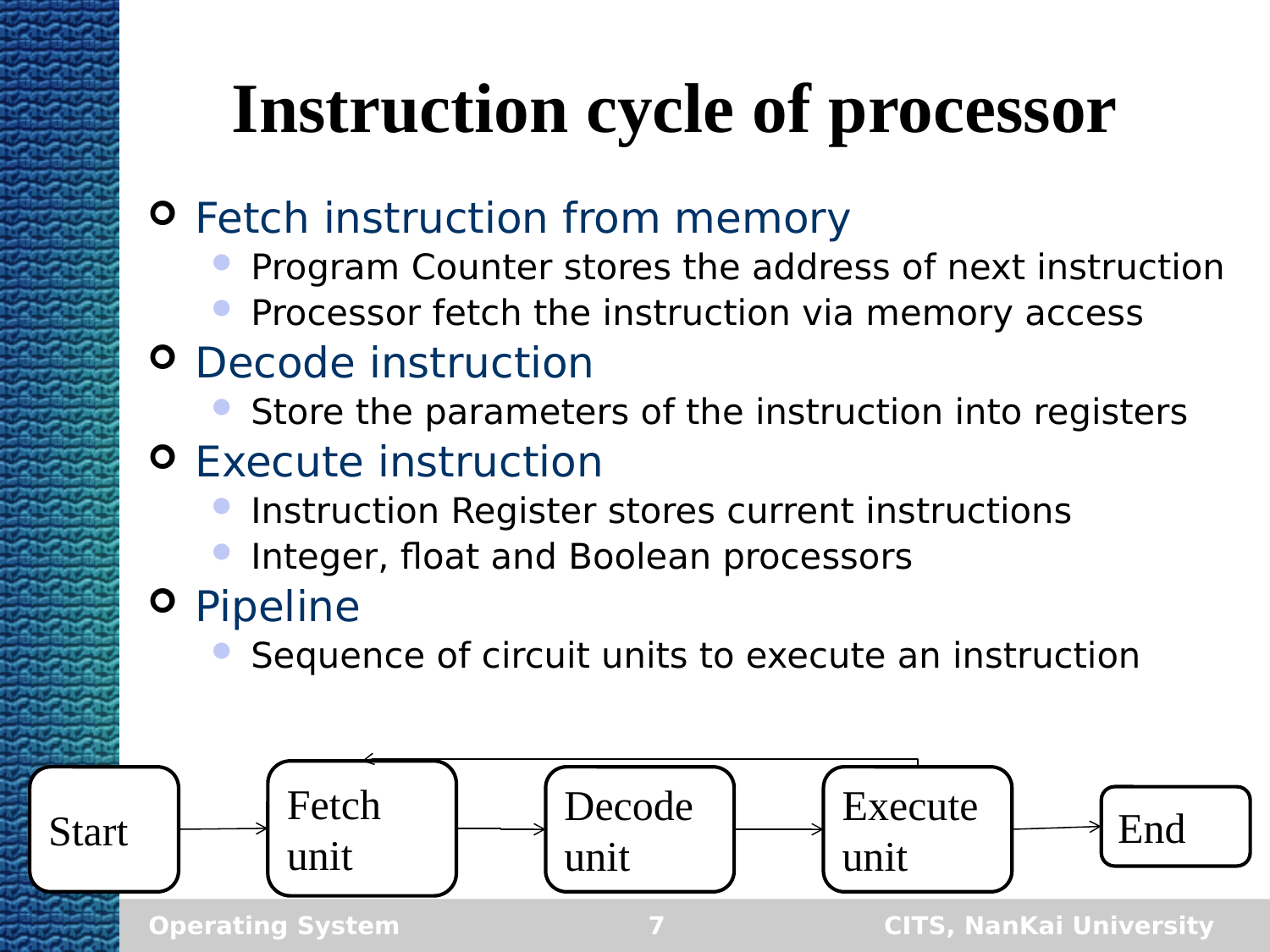

# Instruction cycle of processor
Fetch instruction from memory
Program Counter stores the address of next instruction
Processor fetch the instruction via memory access
Decode instruction
Store the parameters of the instruction into registers
Execute instruction
Instruction Register stores current instructions
Integer, float and Boolean processors
Pipeline
Sequence of circuit units to execute an instruction
Fetch unit
Start
Decode unit
Execute unit
End
Operating System
7
CITS, NanKai University